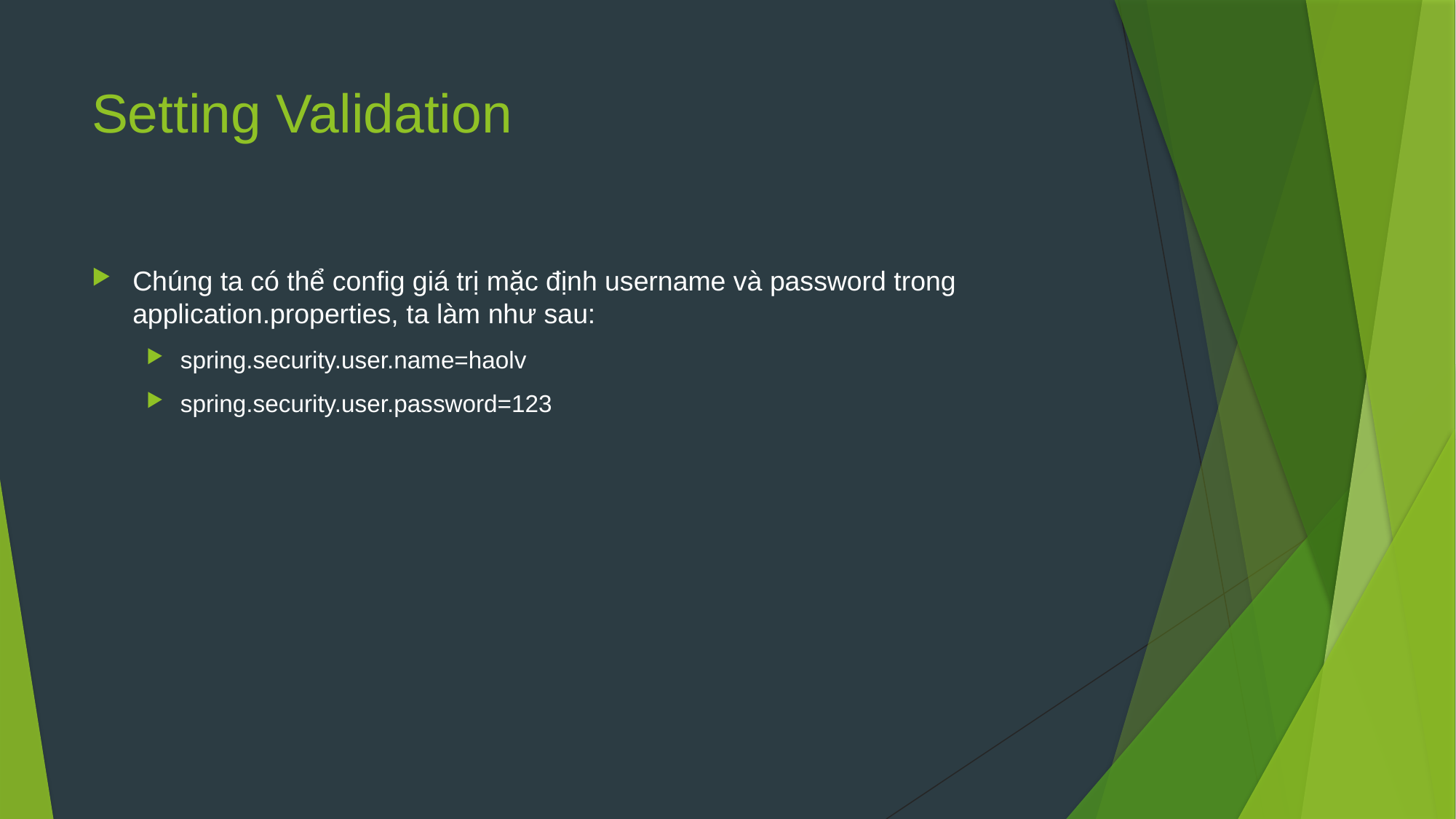

# Setting Validation
Chúng ta có thể config giá trị mặc định username và password trong application.properties, ta làm như sau:
spring.security.user.name=haolv
spring.security.user.password=123